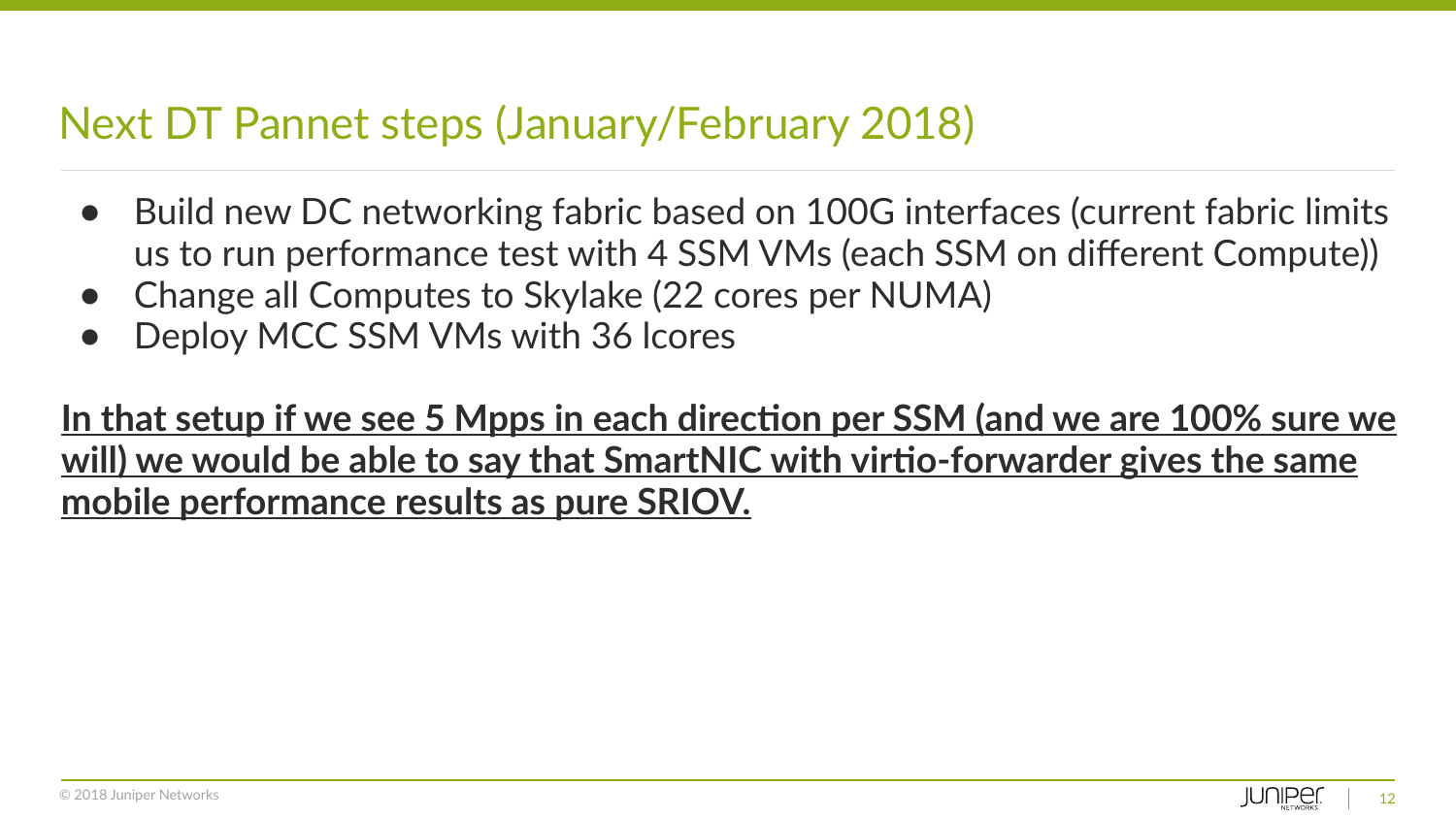

# Next DT Pannet steps (January/February 2018)
Build new DC networking fabric based on 100G interfaces (current fabric limits us to run performance test with 4 SSM VMs (each SSM on different Compute))
Change all Computes to Skylake (22 cores per NUMA)
Deploy MCC SSM VMs with 36 lcores

In that setup if we see 5 Mpps in each direction per SSM (and we are 100% sure we will) we would be able to say that SmartNIC with virtio-forwarder gives the same mobile performance results as pure SRIOV.
12